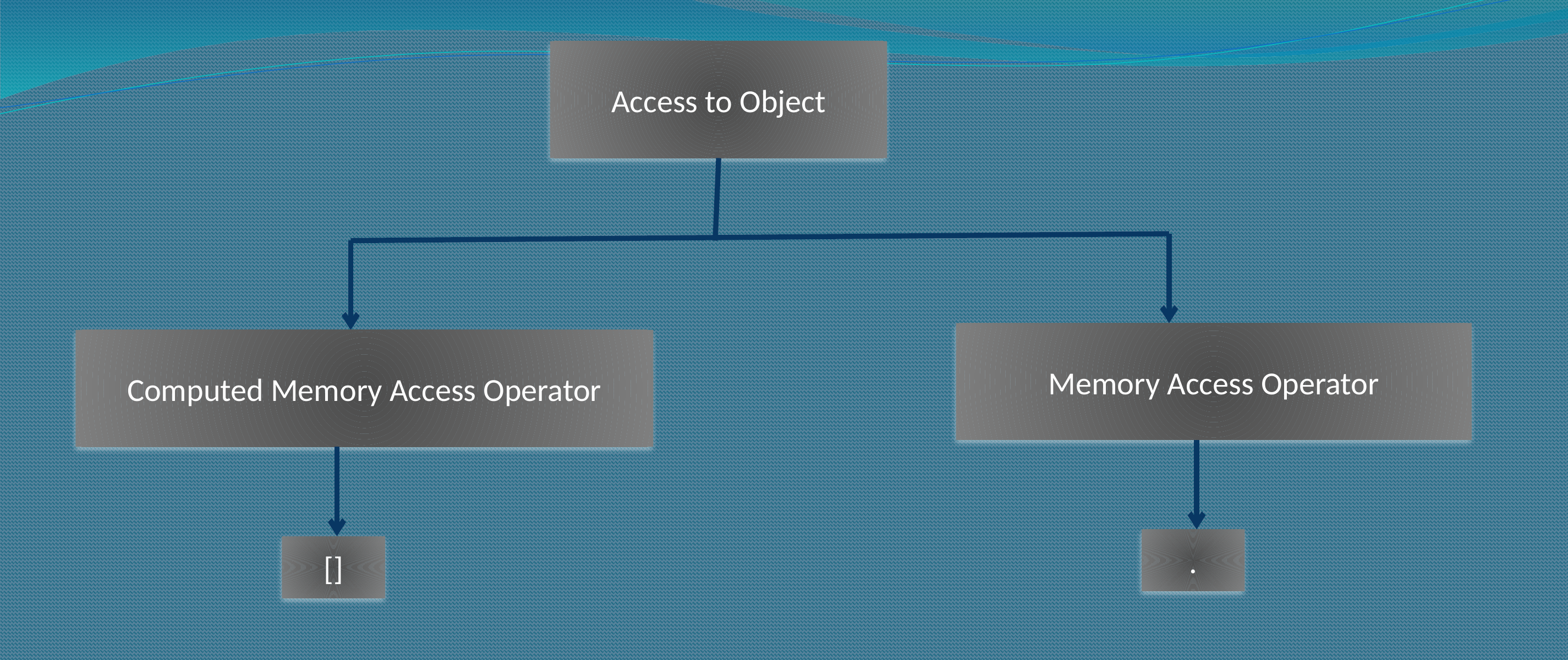

Access to Object
Memory Access Operator
Computed Memory Access Operator
.
[]